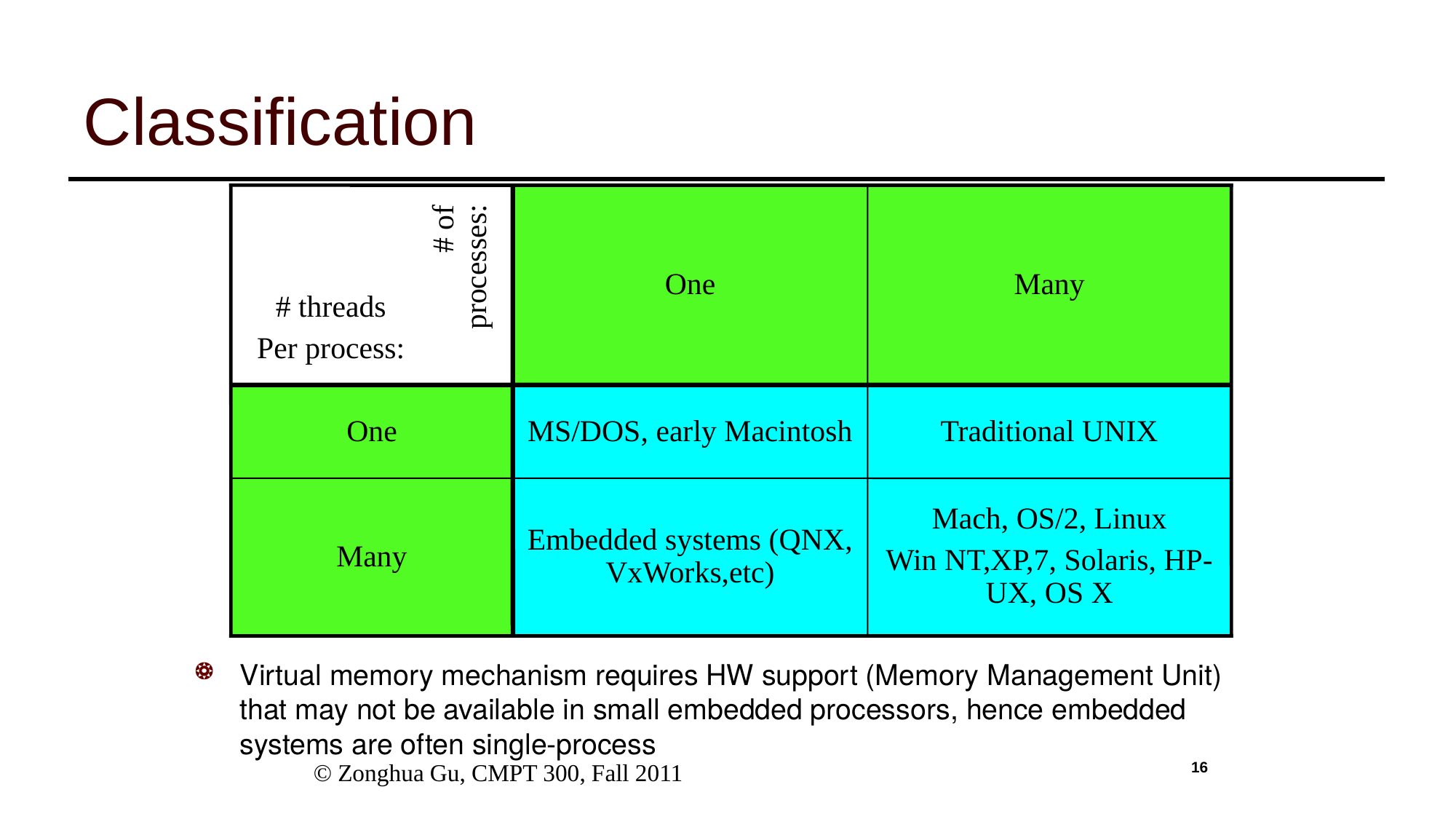

# Classification

One
Many
# of processes:
# threads
Per process:
One
Many
MS/DOS, early Macintosh
Traditional UNIX
Embedded systems (QNX, VxWorks,etc)
Mach, OS/2, Linux
Win NT,XP,7, Solaris, HP-UX, OS X
Virtual memory mechanism requires HW support (Memory Management Unit) that may not be available in small embedded processors, hence embedded systems are often single-process
 © Zonghua Gu, CMPT 300, Fall 2011
16